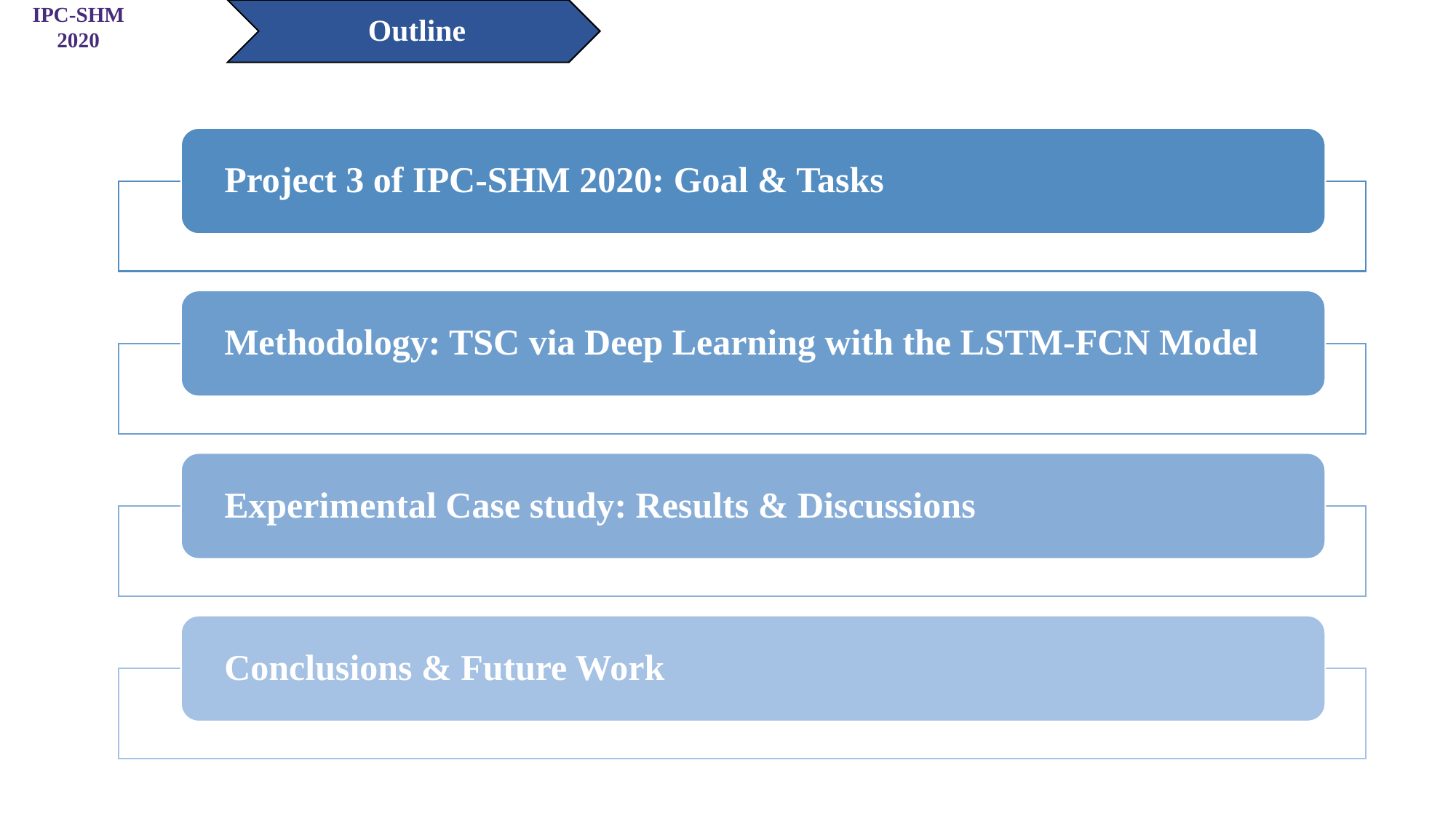

Outline
IPC-SHM 2020
Project 3 of IPC-SHM 2020: Goal & Tasks
Methodology: TSC via Deep Learning with the LSTM-FCN Model
Experimental Case study: Results & Discussions
Conclusions & Future Work